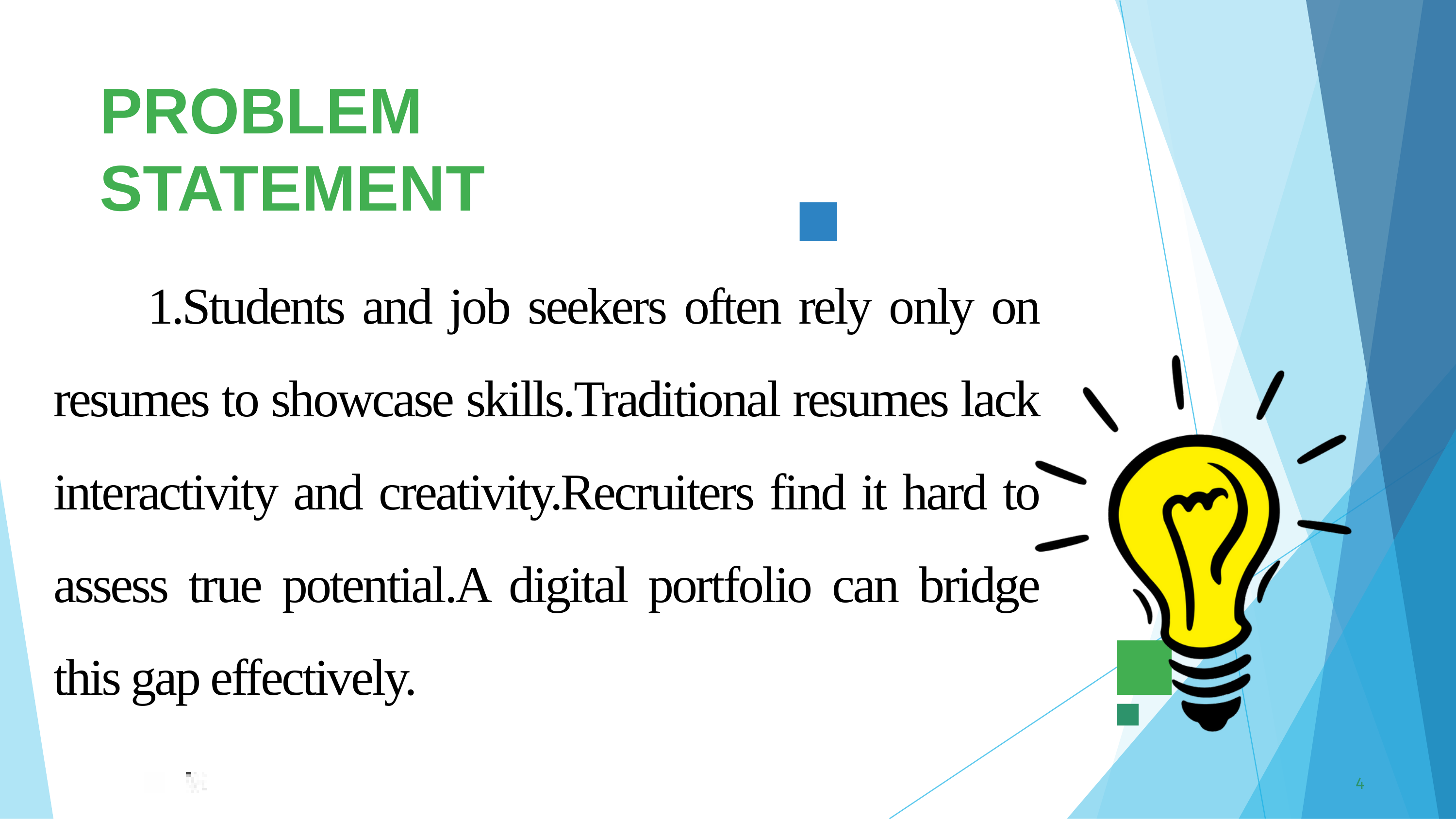

PROBLEM	STATEMENT

     1.Students and job seekers often rely only on resumes to showcase skills.Traditional resumes lack interactivity and creativity.Recruiters find it hard to assess true potential.A digital portfolio can bridge this gap effectively.

4